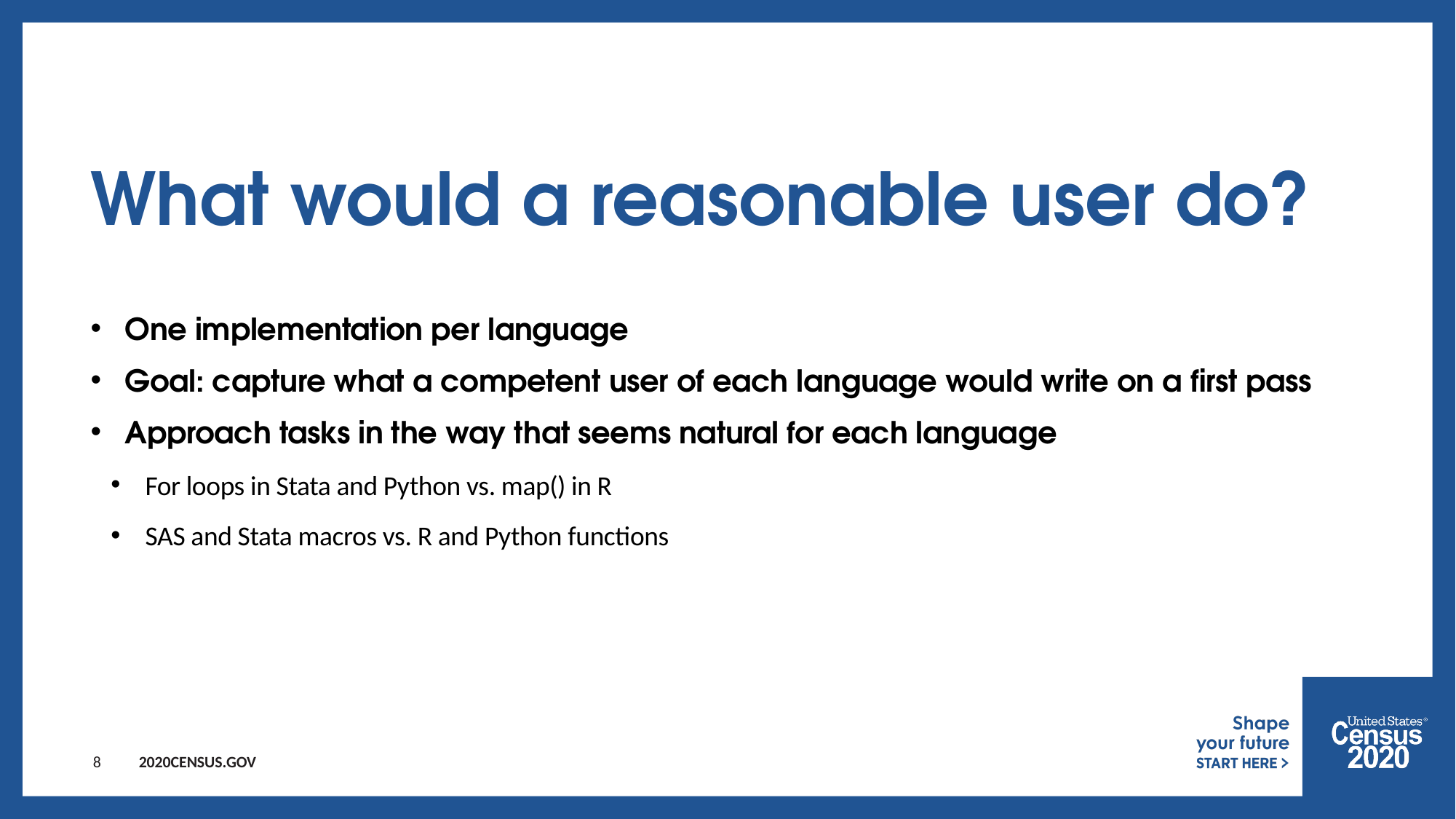

# What would a reasonable user do?
One implementation per language
Goal: capture what a competent user of each language would write on a first pass
Approach tasks in the way that seems natural for each language
For loops in Stata and Python vs. map() in R
SAS and Stata macros vs. R and Python functions
8